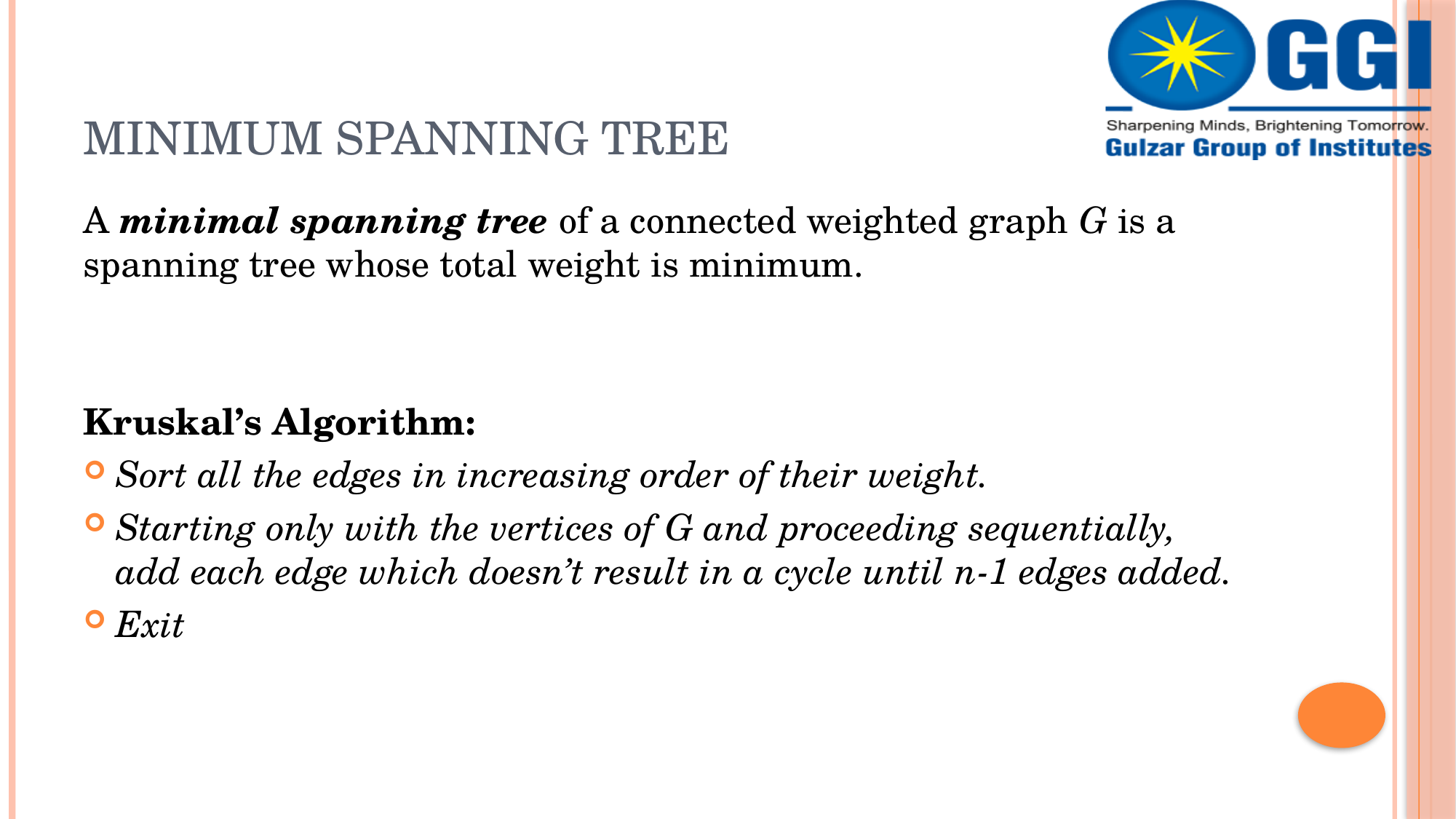

# Minimum Spanning Tree
A minimal spanning tree of a connected weighted graph G is a spanning tree whose total weight is minimum.

Kruskal’s Algorithm:
Sort all the edges in increasing order of their weight.
Starting only with the vertices of G and proceeding sequentially, add each edge which doesn’t result in a cycle until n-1 edges added.
Exit